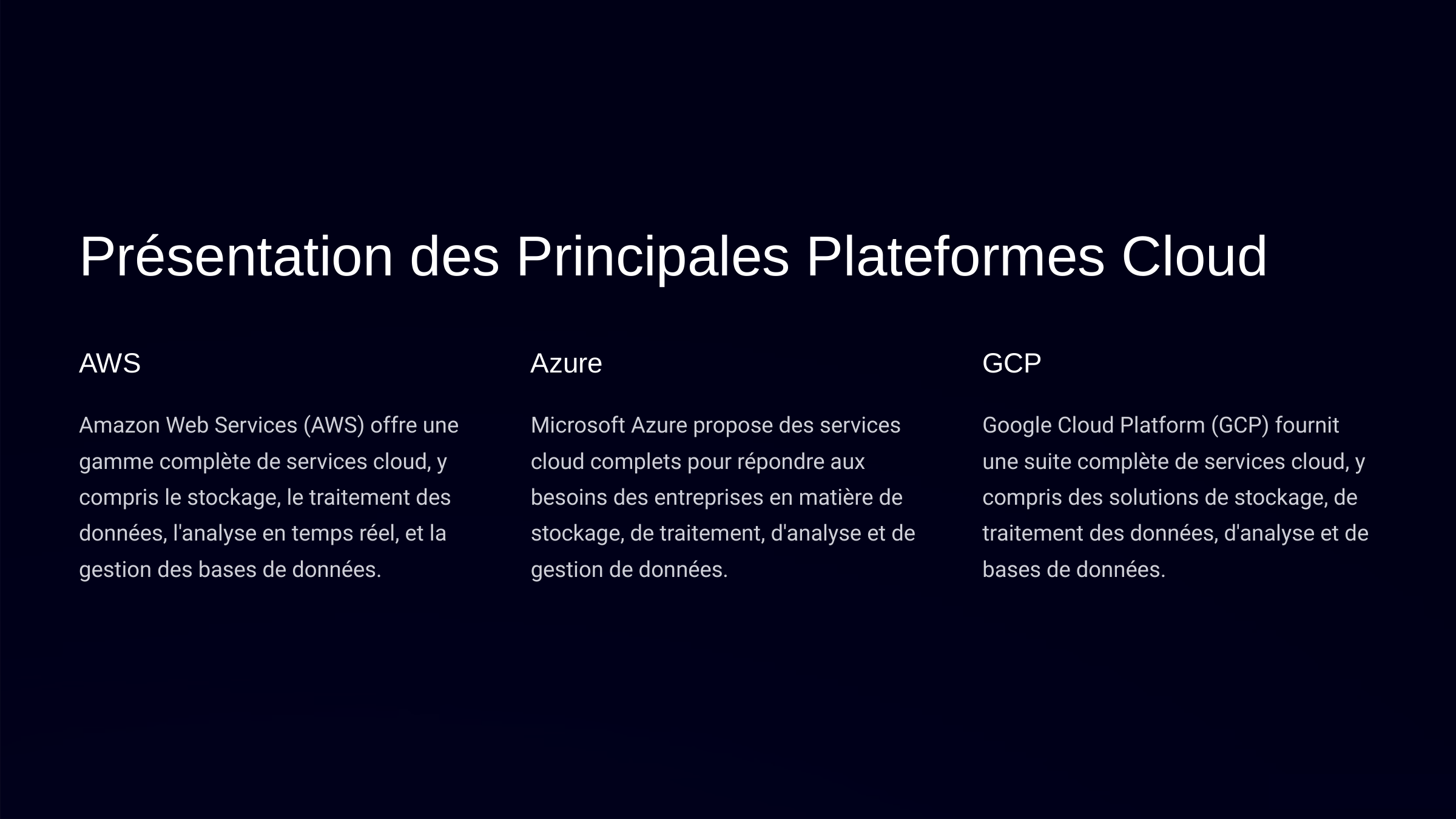

Présentation des Principales Plateformes Cloud
AWS
Azure
GCP
Amazon Web Services (AWS) offre une gamme complète de services cloud, y compris le stockage, le traitement des données, l'analyse en temps réel, et la gestion des bases de données.
Microsoft Azure propose des services cloud complets pour répondre aux besoins des entreprises en matière de stockage, de traitement, d'analyse et de gestion de données.
Google Cloud Platform (GCP) fournit une suite complète de services cloud, y compris des solutions de stockage, de traitement des données, d'analyse et de bases de données.